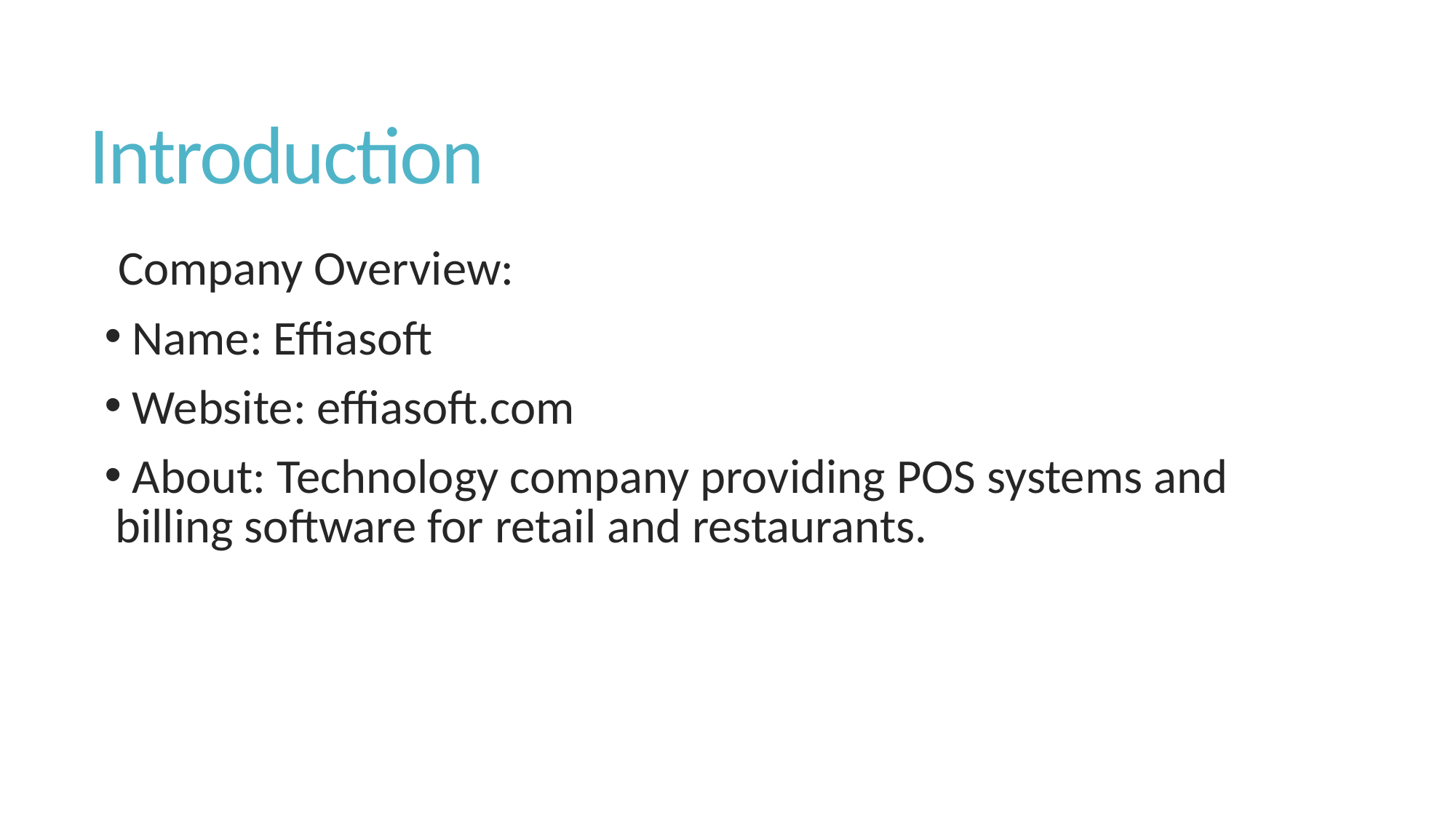

# Introduction
Company Overview:
 Name: Effiasoft
 Website: effiasoft.com
 About: Technology company providing POS systems and billing software for retail and restaurants.